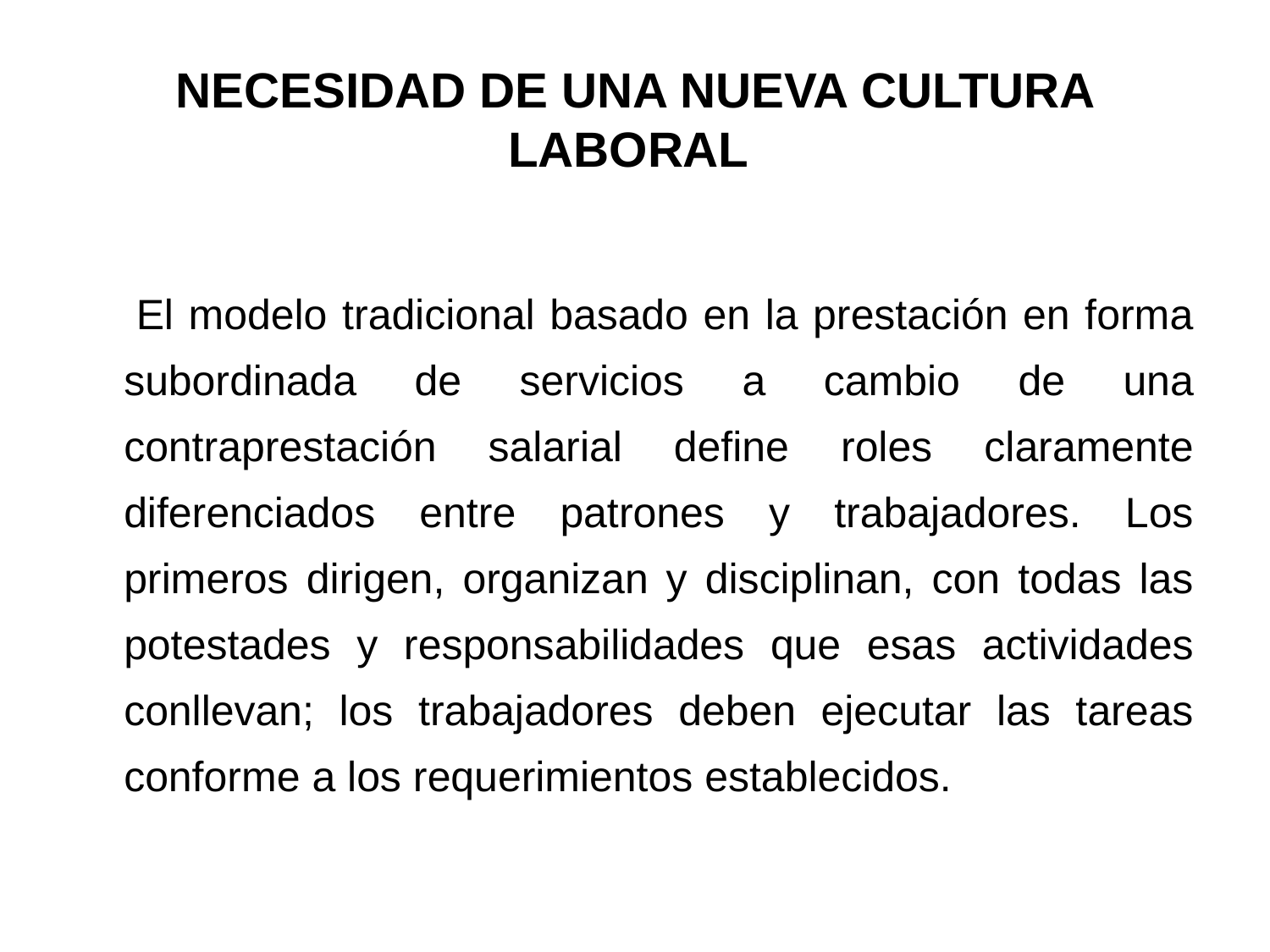

# NECESIDAD DE UNA NUEVA CULTURA LABORAL
    El modelo tradicional basado en la prestación en forma subordinada de servicios a cambio de una contraprestación salarial define roles claramente diferenciados entre patrones y trabajadores. Los primeros dirigen, organizan y disciplinan, con todas las potestades y responsabilidades que esas actividades conllevan; los trabajadores deben ejecutar las tareas conforme a los requerimientos establecidos.